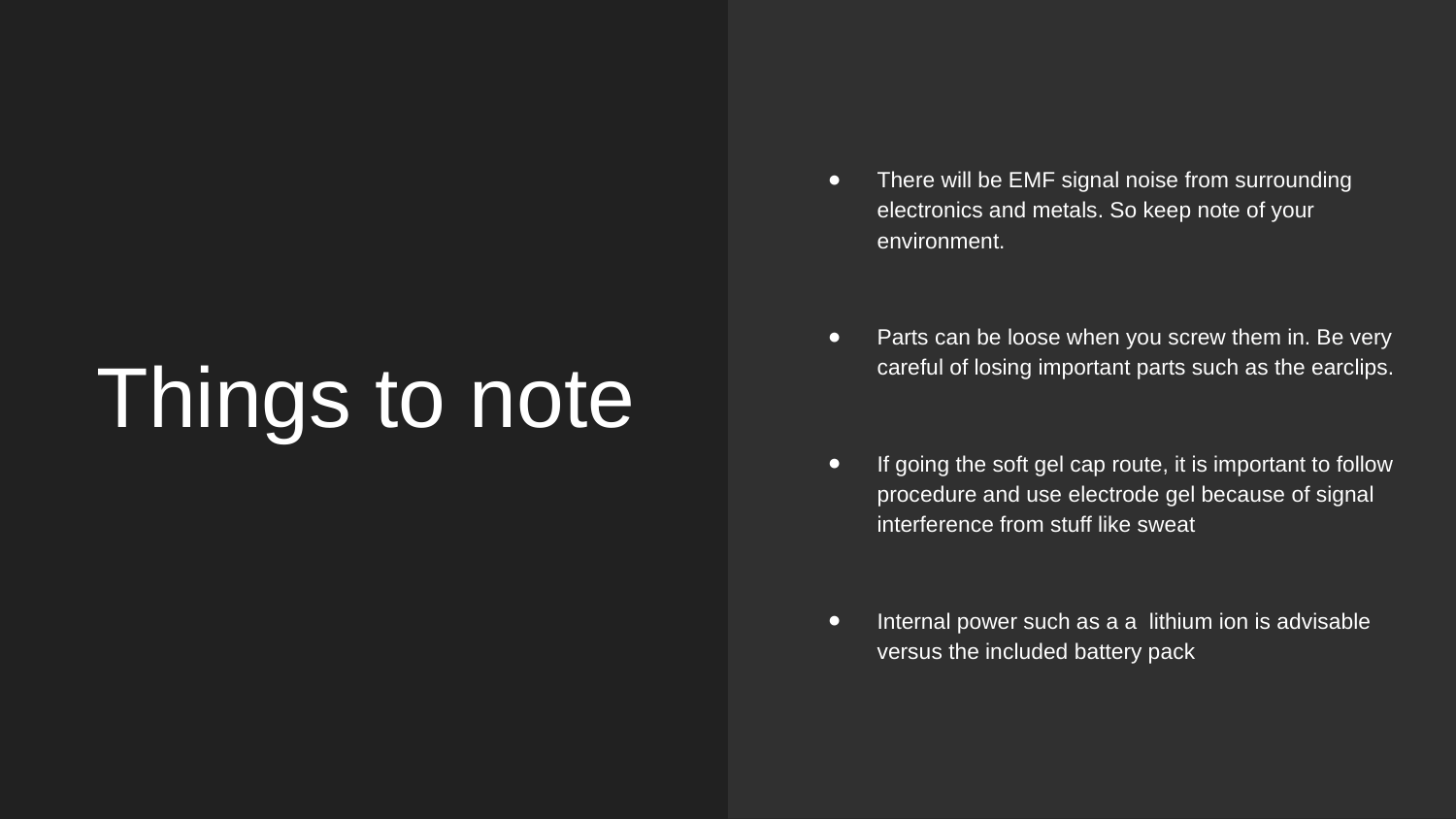

There will be EMF signal noise from surrounding electronics and metals. So keep note of your environment.

Parts can be loose when you screw them in. Be very careful of losing important parts such as the earclips.

If going the soft gel cap route, it is important to follow procedure and use electrode gel because of signal interference from stuff like sweat

Internal power such as a a  lithium ion is advisable versus the included battery pack

# Things to note